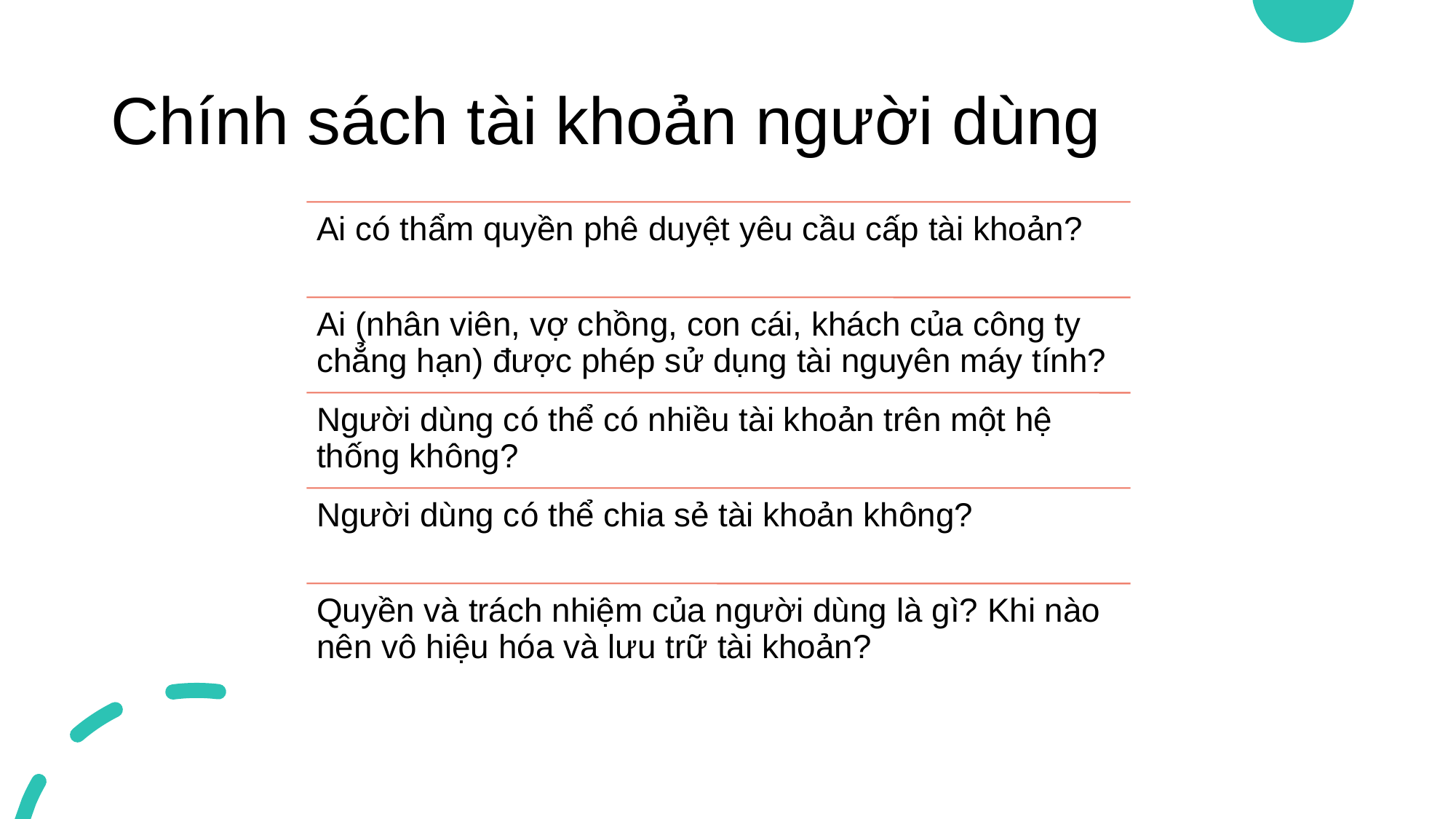

# Chính sách tài khoản người dùng
Ai có thẩm quyền phê duyệt yêu cầu cấp tài khoản?
Ai (nhân viên, vợ chồng, con cái, khách của công ty chẳng hạn) được phép sử dụng tài nguyên máy tính?
Người dùng có thể có nhiều tài khoản trên một hệ thống không?
Người dùng có thể chia sẻ tài khoản không?
Quyền và trách nhiệm của người dùng là gì? Khi nào nên vô hiệu hóa và lưu trữ tài khoản?